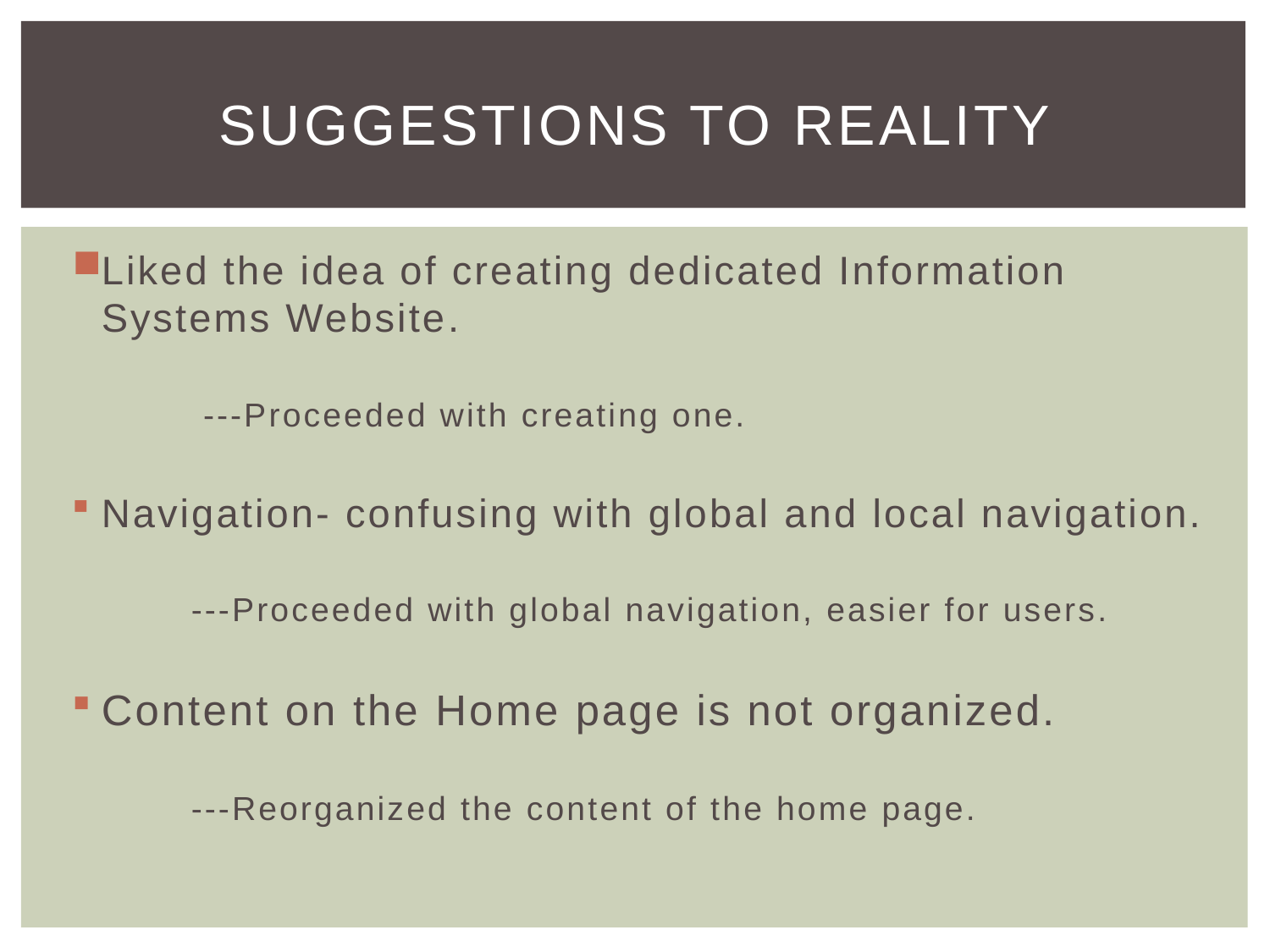

# Suggestions TO REALITY
Liked the idea of creating dedicated Information Systems Website.

           ---Proceeded with creating one.

Navigation- confusing with global and local navigation.

          ---Proceeded with global navigation, easier for users.

Content on the Home page is not organized.

          ---Reorganized the content of the home page.